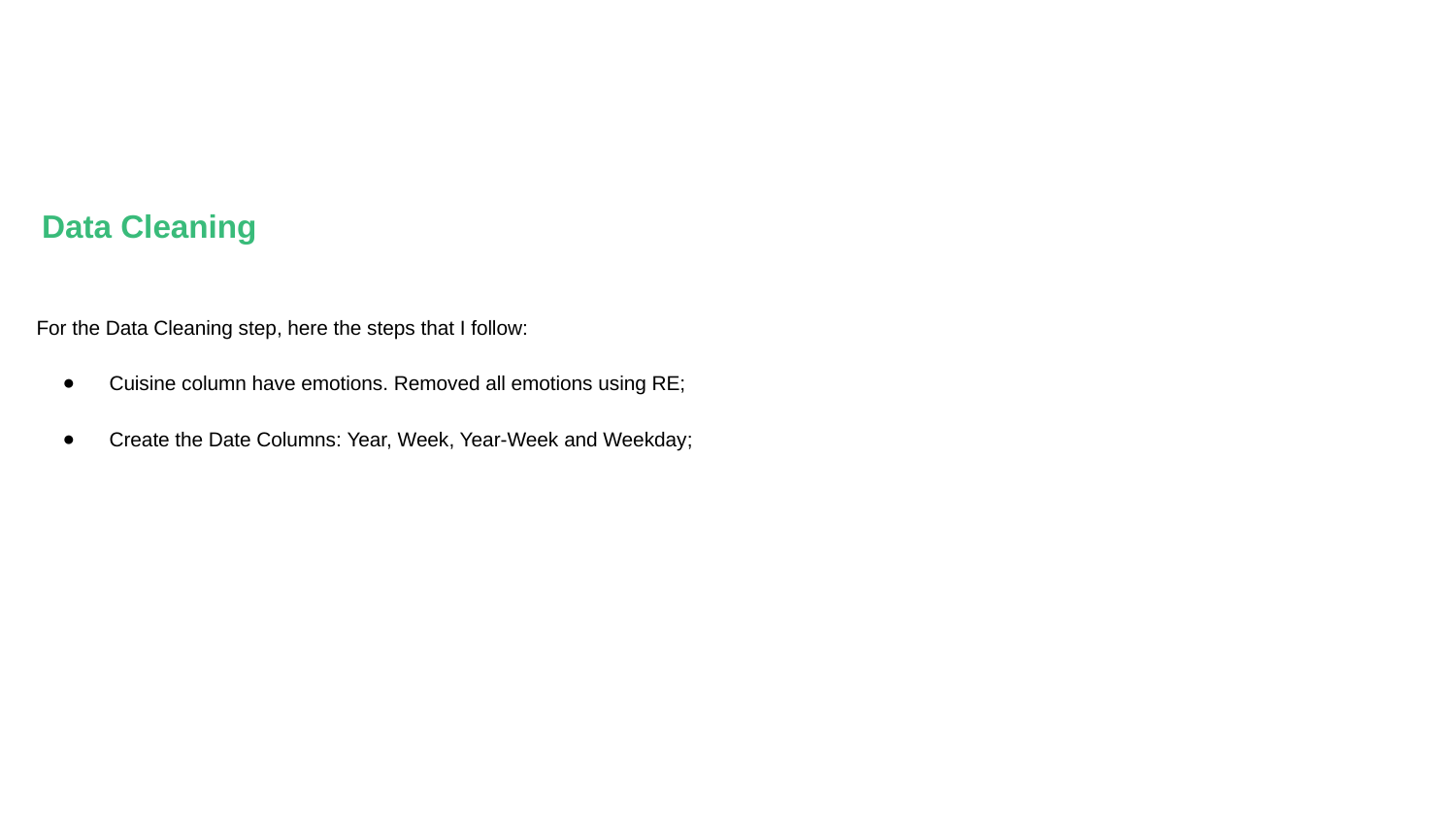

Data Cleaning

For the Data Cleaning step, here the steps that I follow:

Cuisine column have emotions. Removed all emotions using RE;

Create the Date Columns: Year, Week, Year-Week and Weekday;